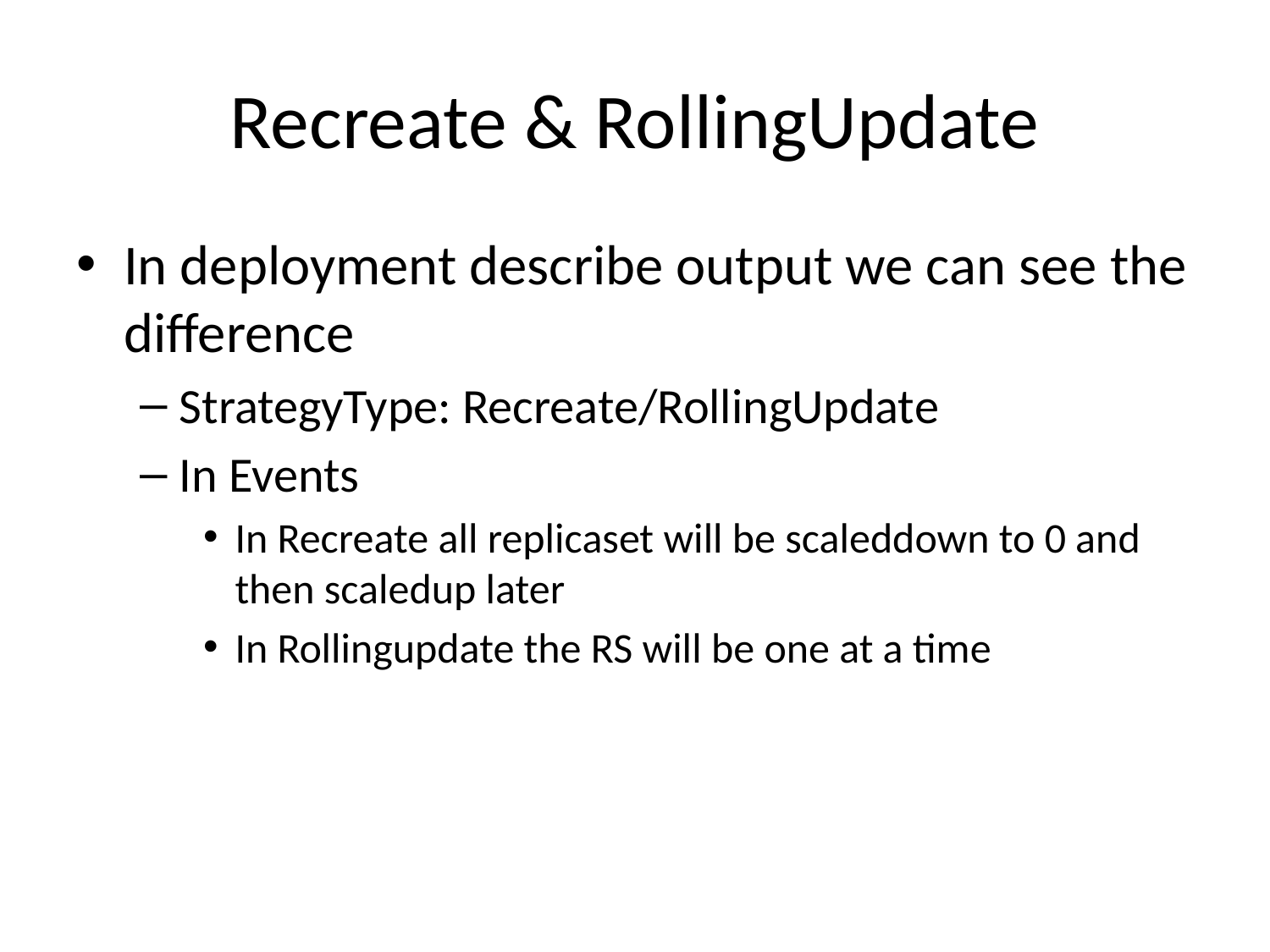

# Recreate & RollingUpdate
In deployment describe output we can see the difference
StrategyType: Recreate/RollingUpdate
In Events
In Recreate all replicaset will be scaleddown to 0 and then scaledup later
In Rollingupdate the RS will be one at a time